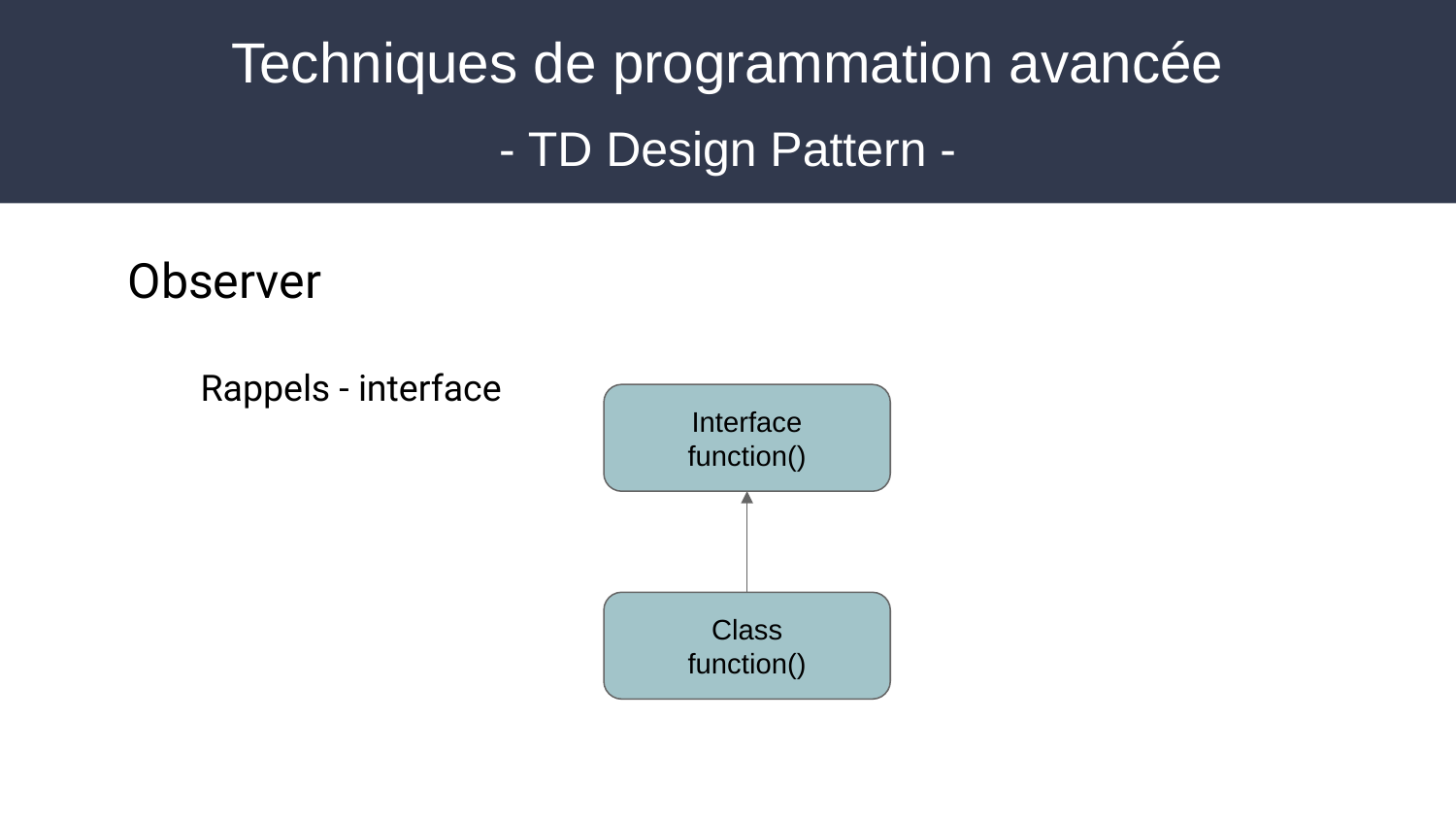

# Techniques de programmation avancée

- TD Design Pattern -
Observer

Rappels - interface
Interface
function()
Class
function()